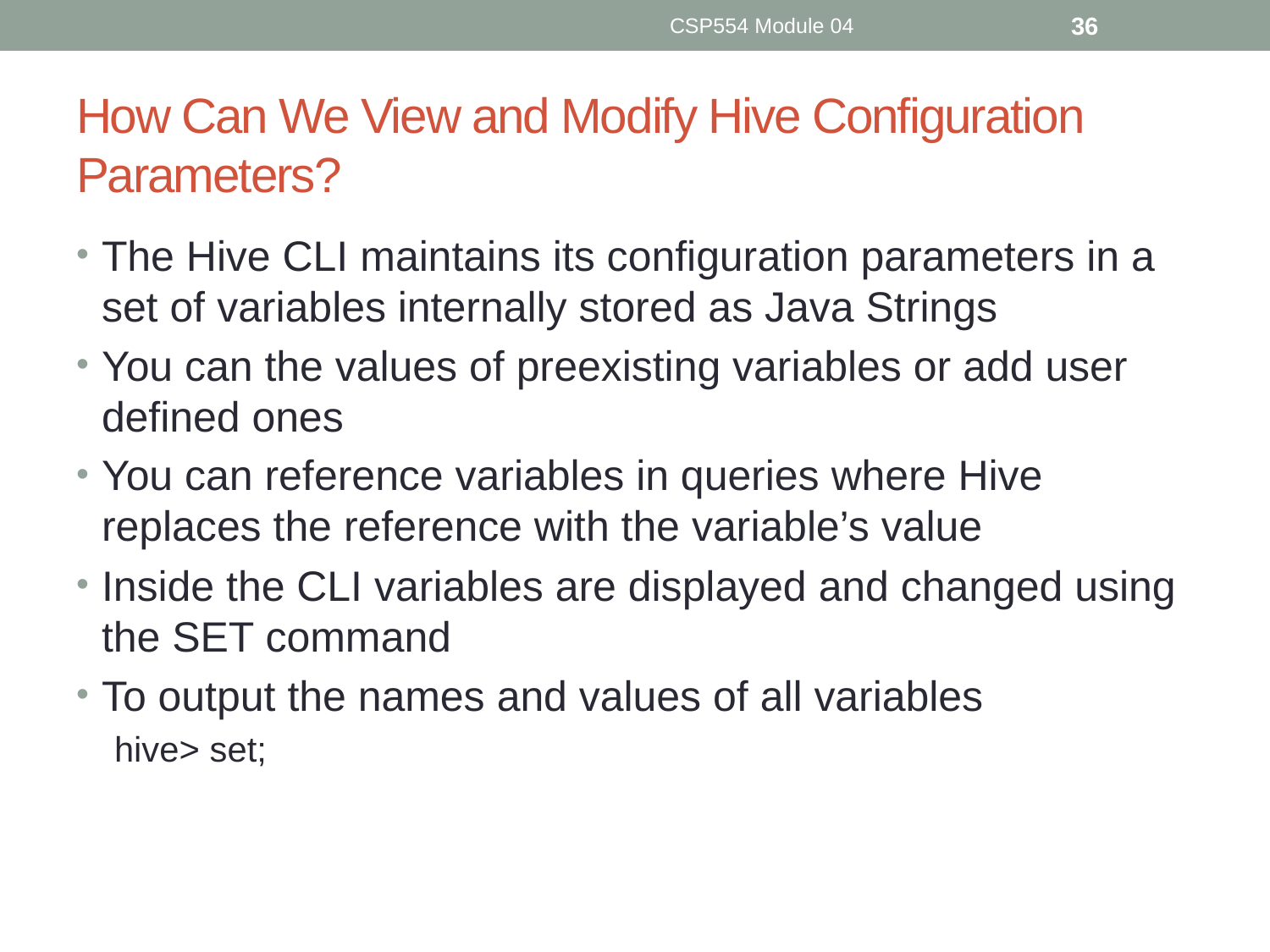

CSP554 Module 04
36
# How Can We View and Modify Hive Configuration Parameters?
The Hive CLI maintains its configuration parameters in a set of variables internally stored as Java Strings
You can the values of preexisting variables or add user defined ones
You can reference variables in queries where Hive replaces the reference with the variable’s value
Inside the CLI variables are displayed and changed using the SET command
To output the names and values of all variables
hive> set;